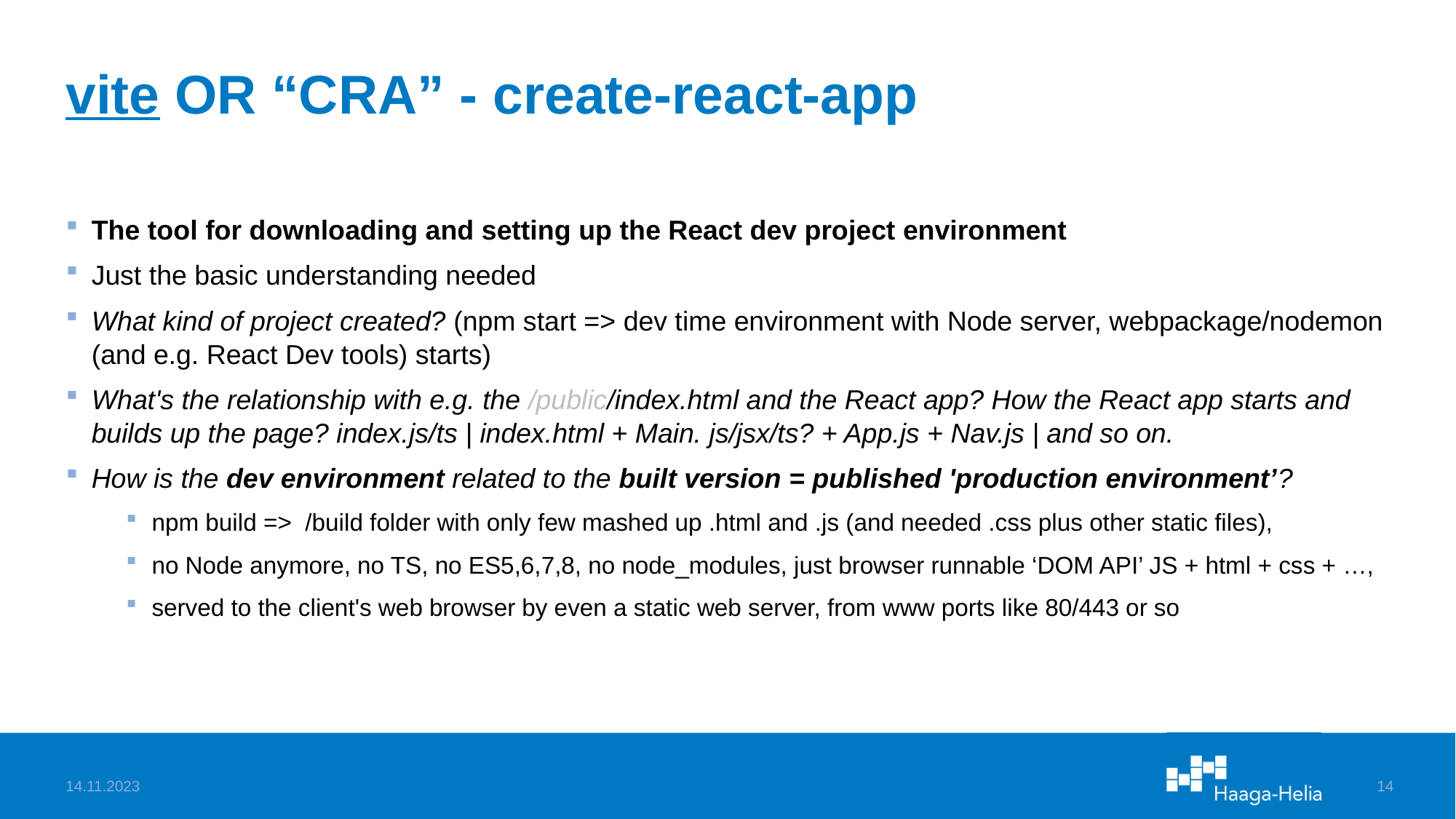

# vite OR “CRA” - create-react-app
The tool for downloading and setting up the React dev project environment
Just the basic understanding needed
What kind of project created? (npm start => dev time environment with Node server, webpackage/nodemon (and e.g. React Dev tools) starts)
What's the relationship with e.g. the /public/index.html and the React app? How the React app starts and builds up the page? index.js/ts | index.html + Main. js/jsx/ts? + App.js + Nav.js | and so on.
How is the dev environment related to the built version = published 'production environment’?
npm build =>  /build folder with only few mashed up .html and .js (and needed .css plus other static files),
no Node anymore, no TS, no ES5,6,7,8, no node_modules, just browser runnable ‘DOM API’ JS + html + css + …,
served to the client's web browser by even a static web server, from www ports like 80/443 or so

14.11.2023

14